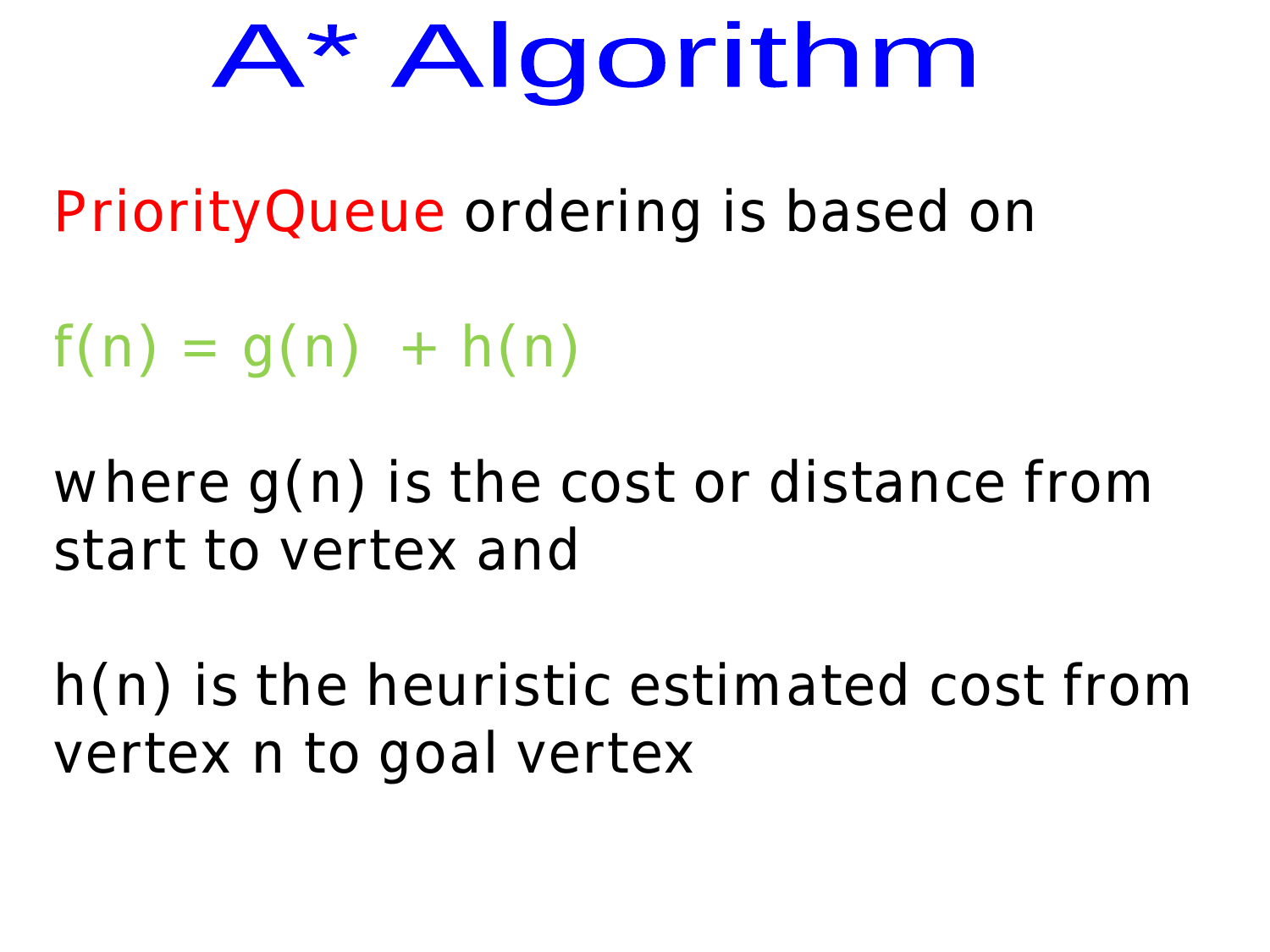

A* Algorithm
PriorityQueue ordering is based on

f(n) = g(n)  + h(n)

where g(n) is the cost or distance from start to vertex and

h(n) is the heuristic estimated cost from vertex n to goal vertex